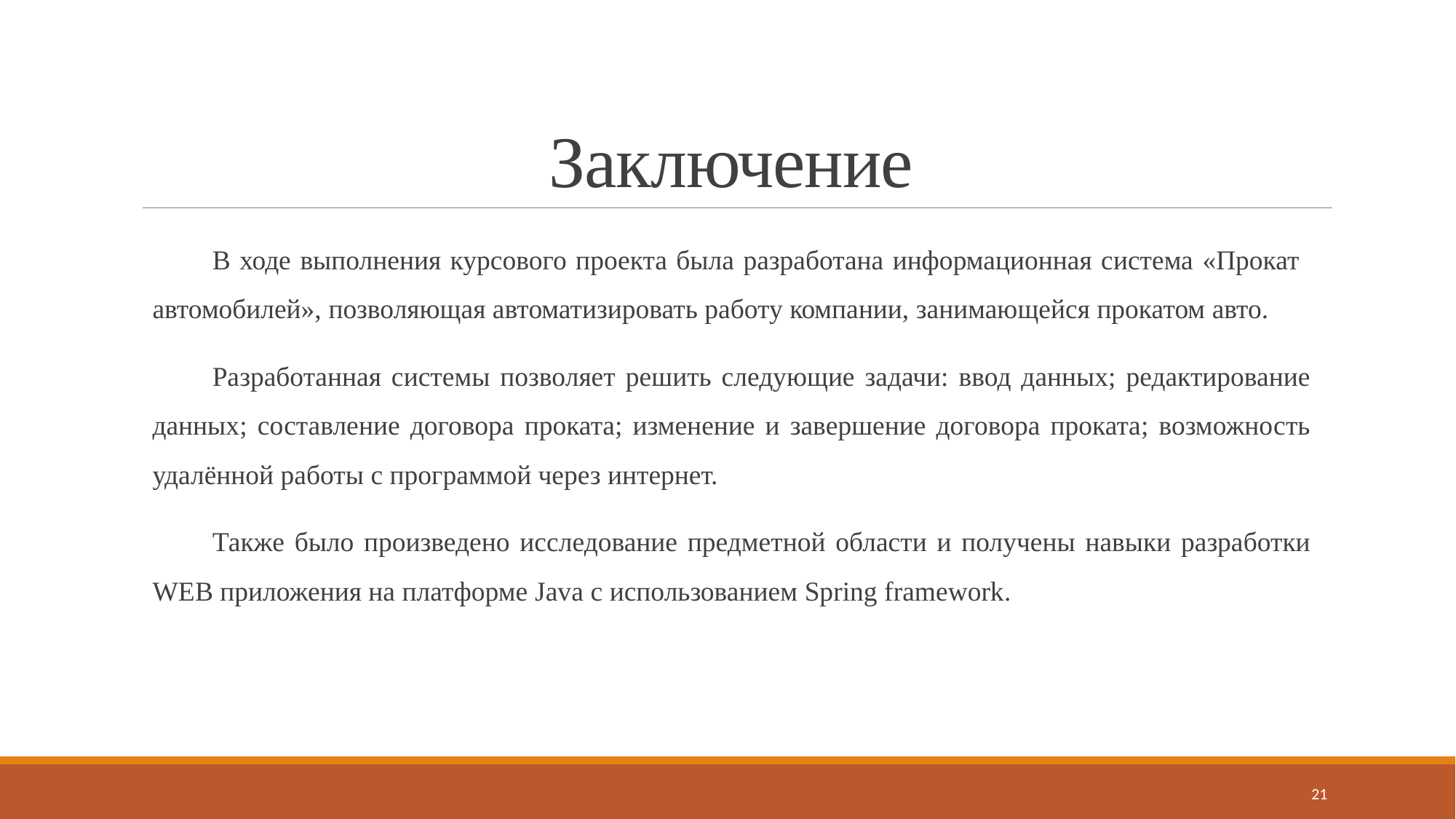

# Заключение
В ходе выполнения курсового проекта была разработана информационная система «Прокат автомобилей», позволяющая автоматизировать работу компании, занимающейся прокатом авто.
Разработанная системы позволяет решить следующие задачи: ввод данных; редактирование данных; составление договора проката; изменение и завершение договора проката; возможность удалённой работы с программой через интернет.
Также было произведено исследование предметной области и получены навыки разработки WEB приложения на платформе Java с использованием Spring framework.

21